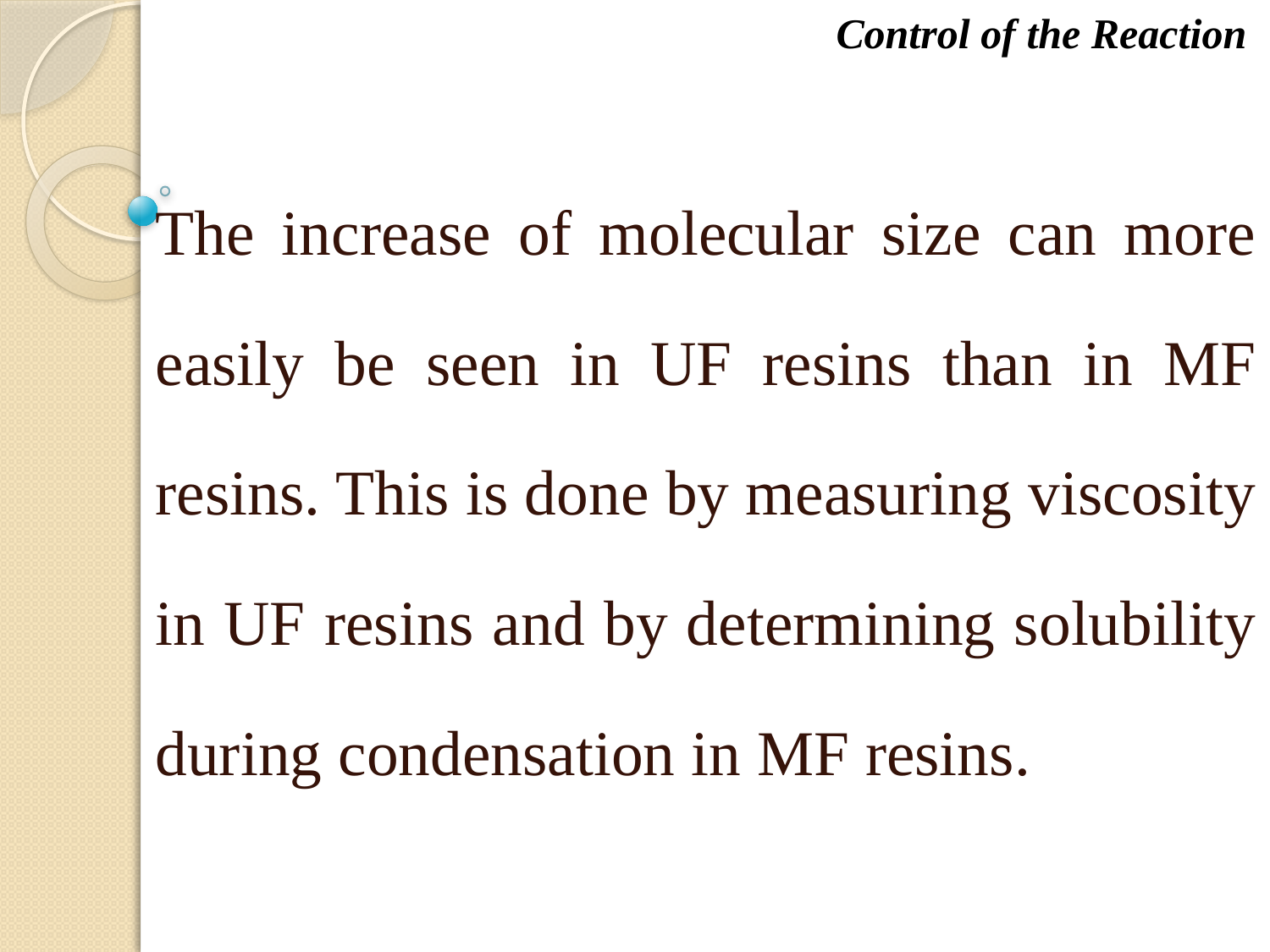

Control of the Reaction
The increase of molecular size can more easily be seen in UF resins than in MF resins. This is done by measuring viscosity in UF resins and by determining solubility during condensation in MF resins.